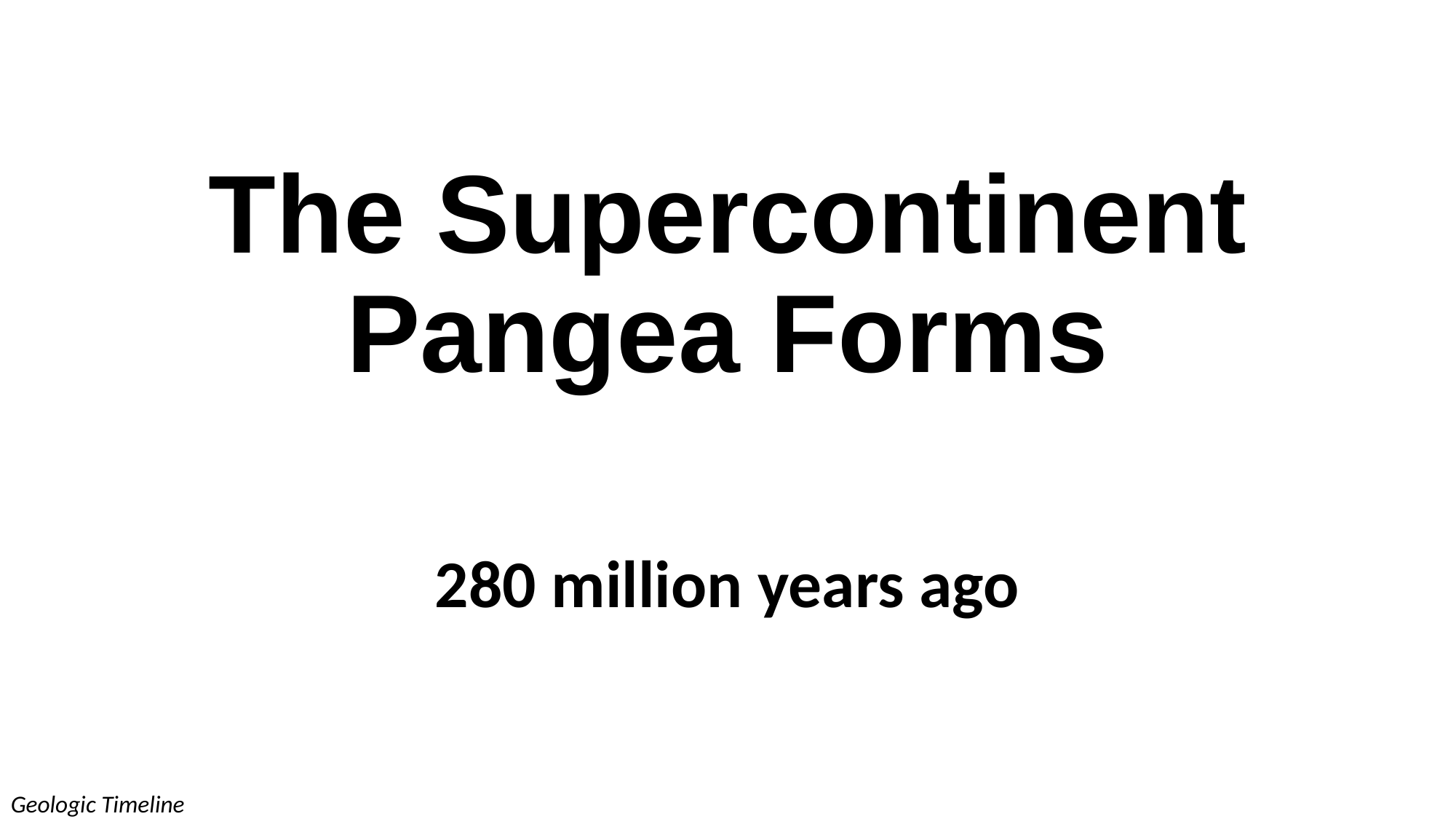

# The Supercontinent Pangea Forms
280 million years ago
Geologic Timeline